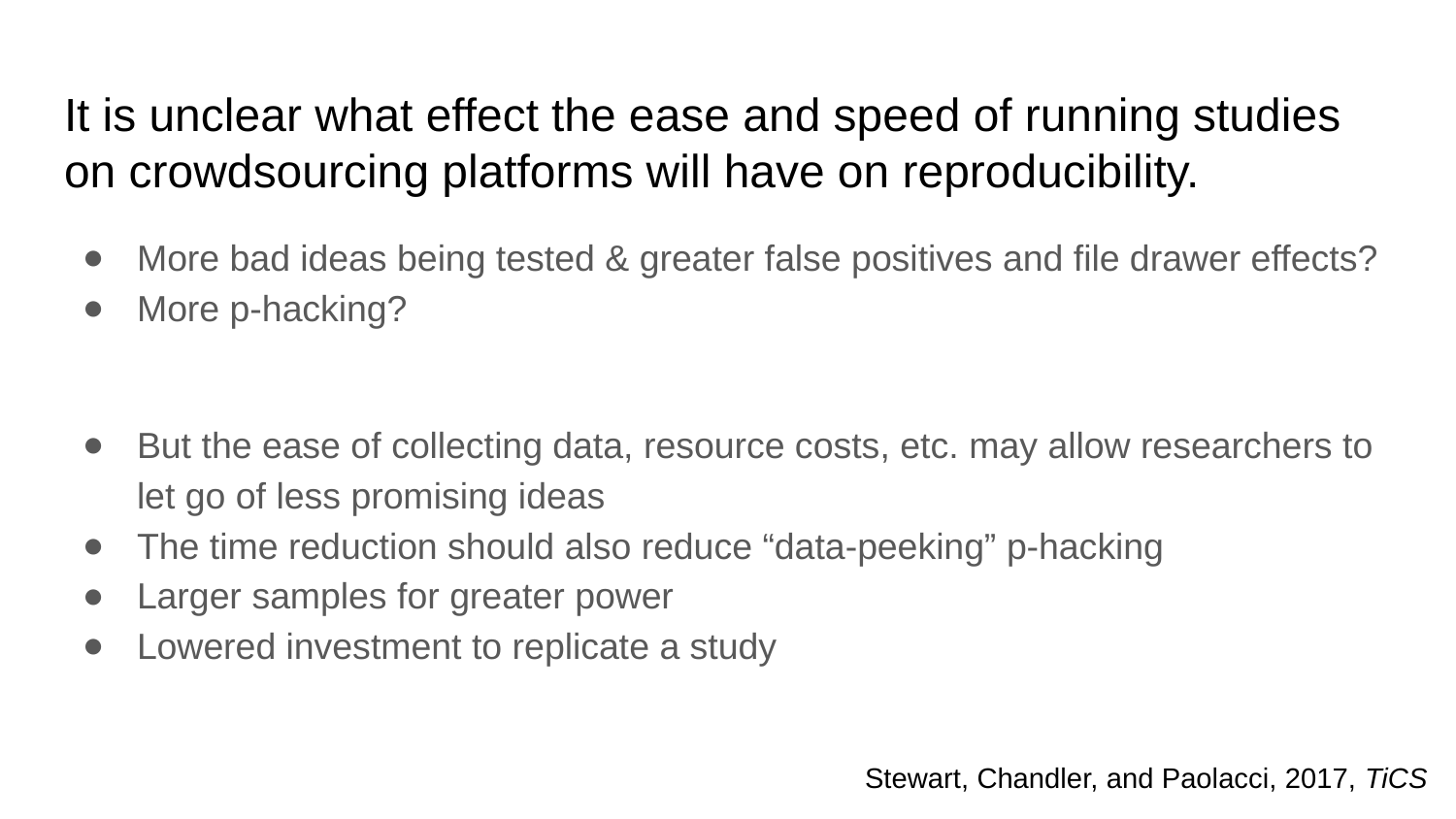

# It is unclear what effect the ease and speed of running studies on crowdsourcing platforms will have on reproducibility.
More bad ideas being tested & greater false positives and file drawer effects?
More p-hacking?

But the ease of collecting data, resource costs, etc. may allow researchers to let go of less promising ideas
The time reduction should also reduce “data-peeking” p-hacking
Larger samples for greater power
Lowered investment to replicate a study
Stewart, Chandler, and Paolacci, 2017, TiCS